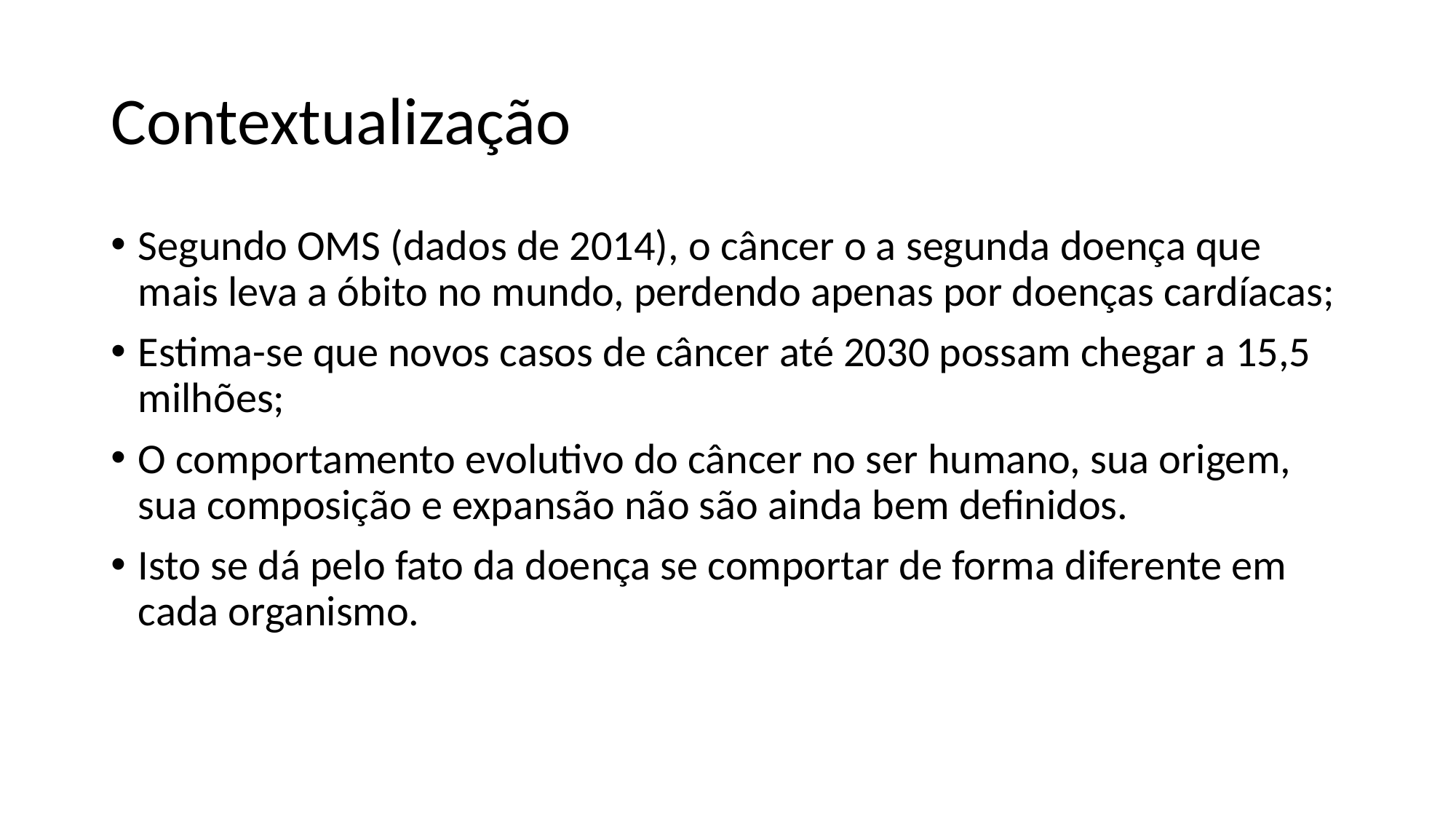

# Contextualização
Segundo OMS (dados de 2014), o câncer o a segunda doença que mais leva a óbito no mundo, perdendo apenas por doenças cardíacas;
Estima-se que novos casos de câncer até 2030 possam chegar a 15,5 milhões;
O comportamento evolutivo do câncer no ser humano, sua origem, sua composição e expansão não são ainda bem definidos.
Isto se dá pelo fato da doença se comportar de forma diferente em cada organismo.